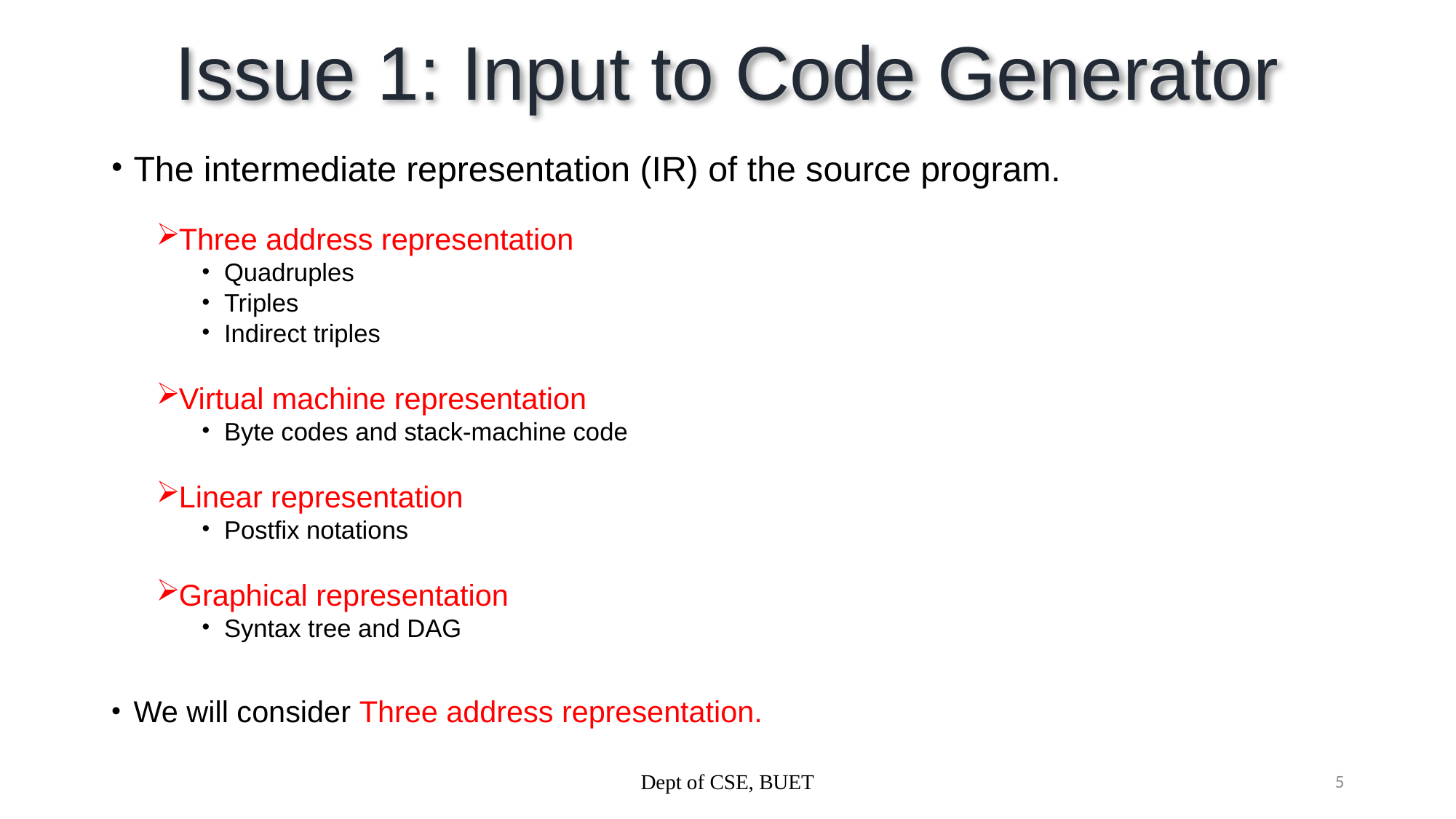

# Issue 1: Input to Code Generator
The intermediate representation (IR) of the source program.

Three address representation
Quadruples
Triples
Indirect triples

Virtual machine representation
Byte codes and stack-machine code

Linear representation
Postfix notations

Graphical representation
Syntax tree and DAG

We will consider Three address representation.

Dept of CSE, BUET
5